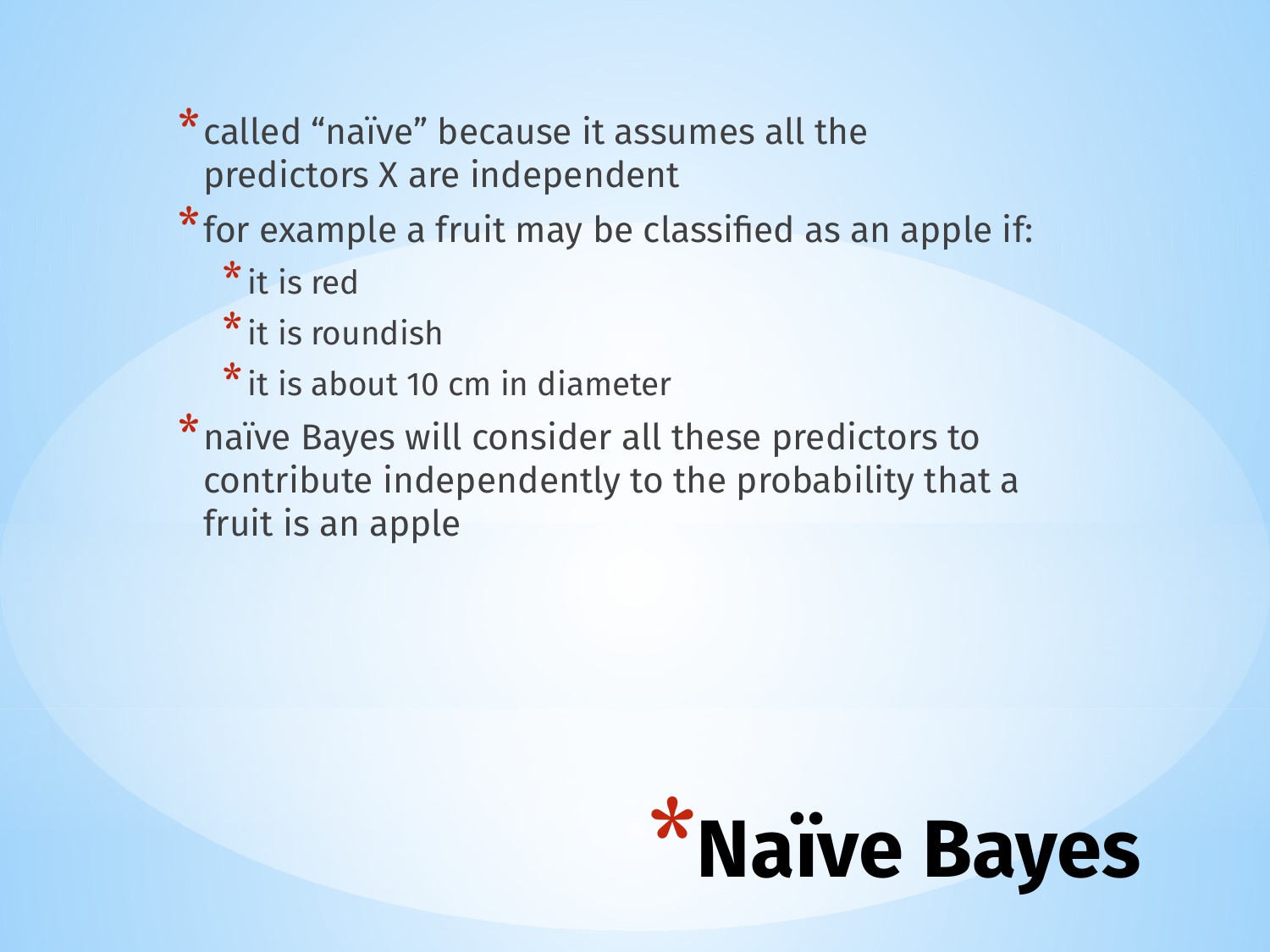

called “naïve” because it assumes all the predictors X are independent
for example a fruit may be classified as an apple if:
it is red
it is roundish
it is about 10 cm in diameter
naïve Bayes will consider all these predictors to contribute independently to the probability that a fruit is an apple

# Naïve Bayes